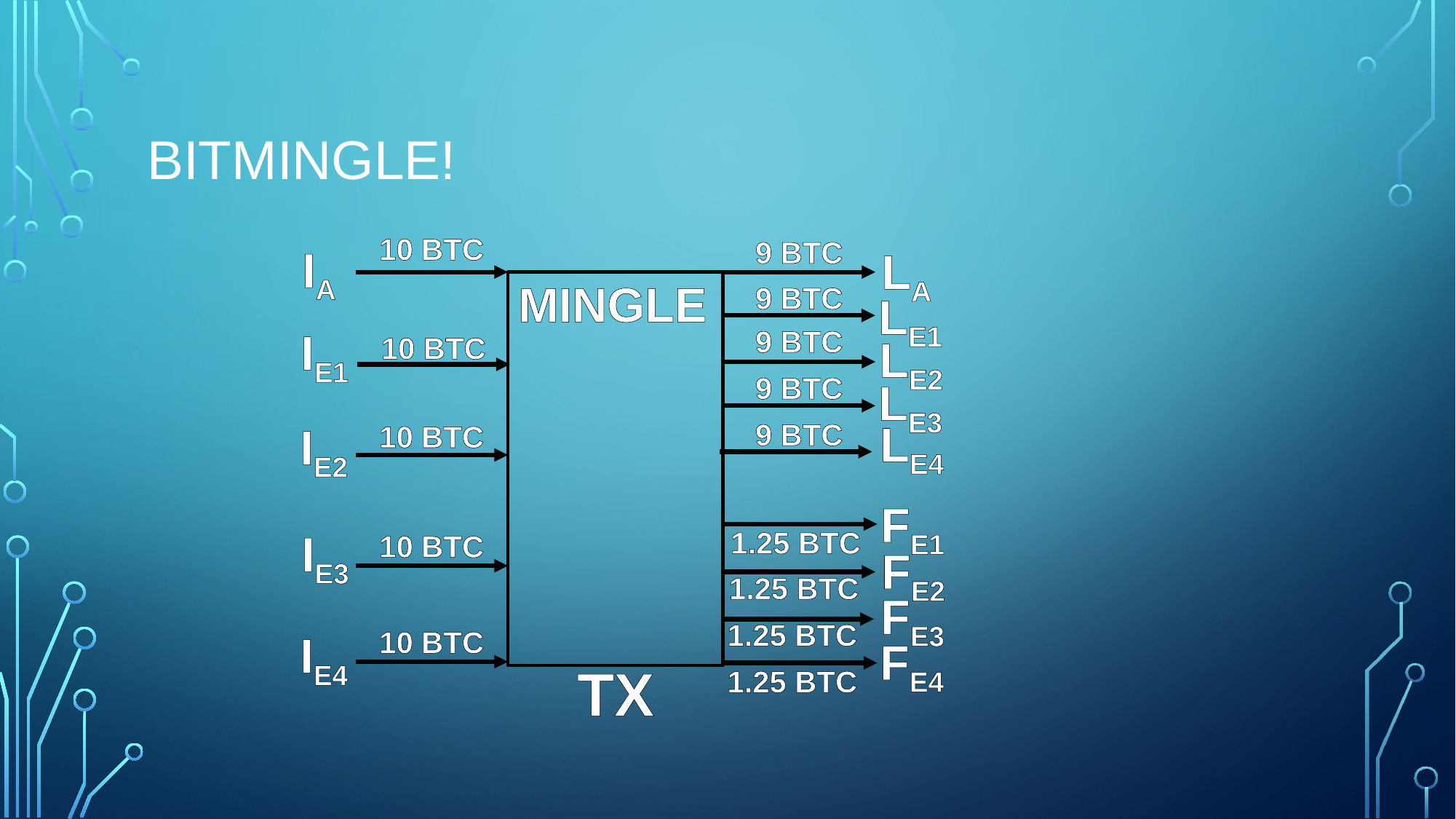

# Bitmingle!
10 BTC
9 BTC
IA
LA
MINGLE

9 BTC
LE1
IE1
9 BTC
10 BTC
LE2
9 BTC
LE3
LE4
9 BTC
IE2
10 BTC
FE1
IE3
1.25 BTC
10 BTC
FE2
1.25 BTC
FE3
1.25 BTC
10 BTC
IE4
FE4
TX
1.25 BTC